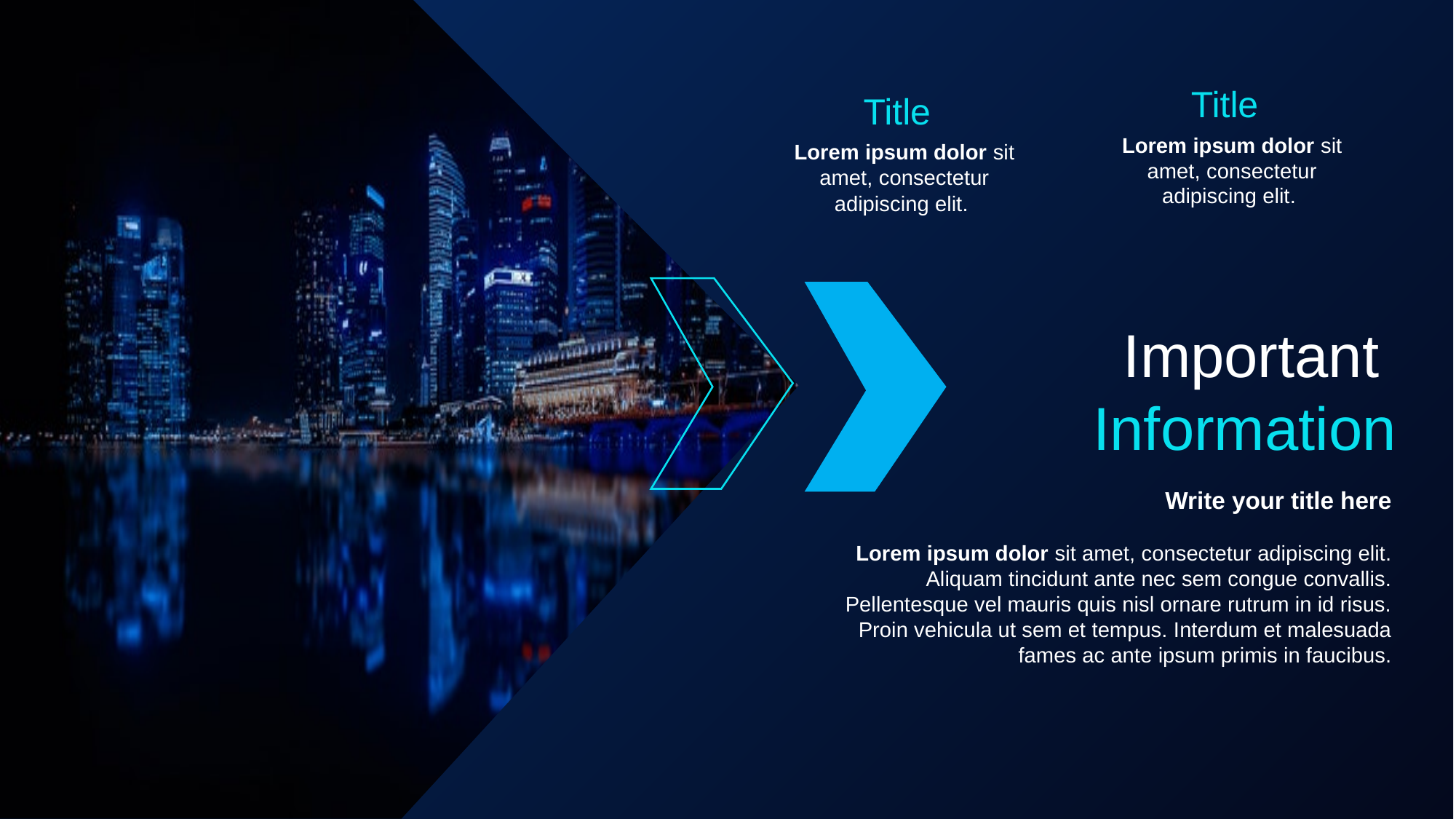

Title
Title
Lorem ipsum dolor sit amet, consectetur adipiscing elit.
Lorem ipsum dolor sit amet, consectetur adipiscing elit.

Important
Information
Write your title here

Lorem ipsum dolor sit amet, consectetur adipiscing elit. Aliquam tincidunt ante nec sem congue convallis. Pellentesque vel mauris quis nisl ornare rutrum in id risus. Proin vehicula ut sem et tempus. Interdum et malesuada fames ac ante ipsum primis in faucibus.